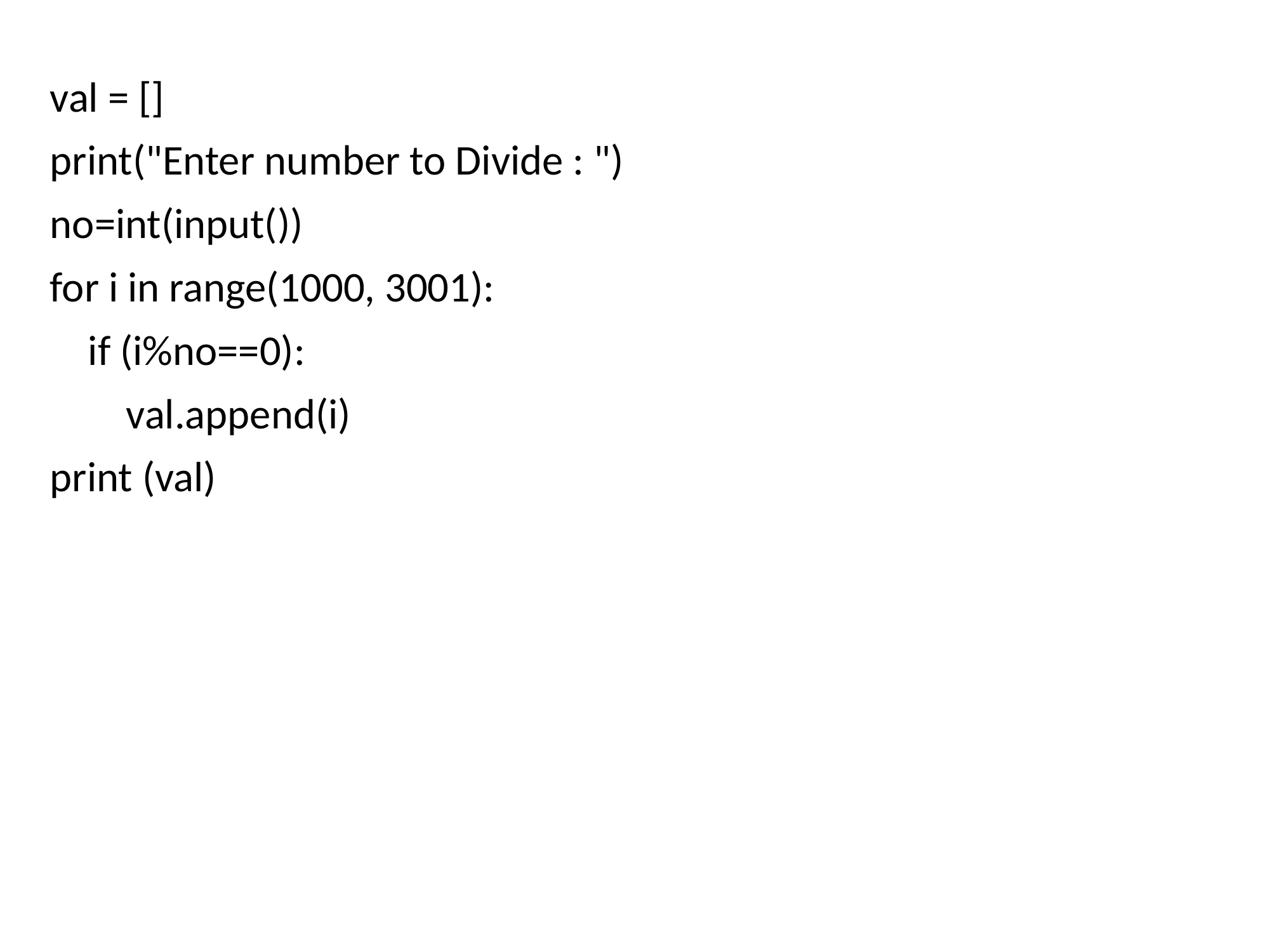

val = []
print("Enter number to Divide : ")
no=int(input())
for i in range(1000, 3001):
    if (i%no==0):
        val.append(i)
print (val)